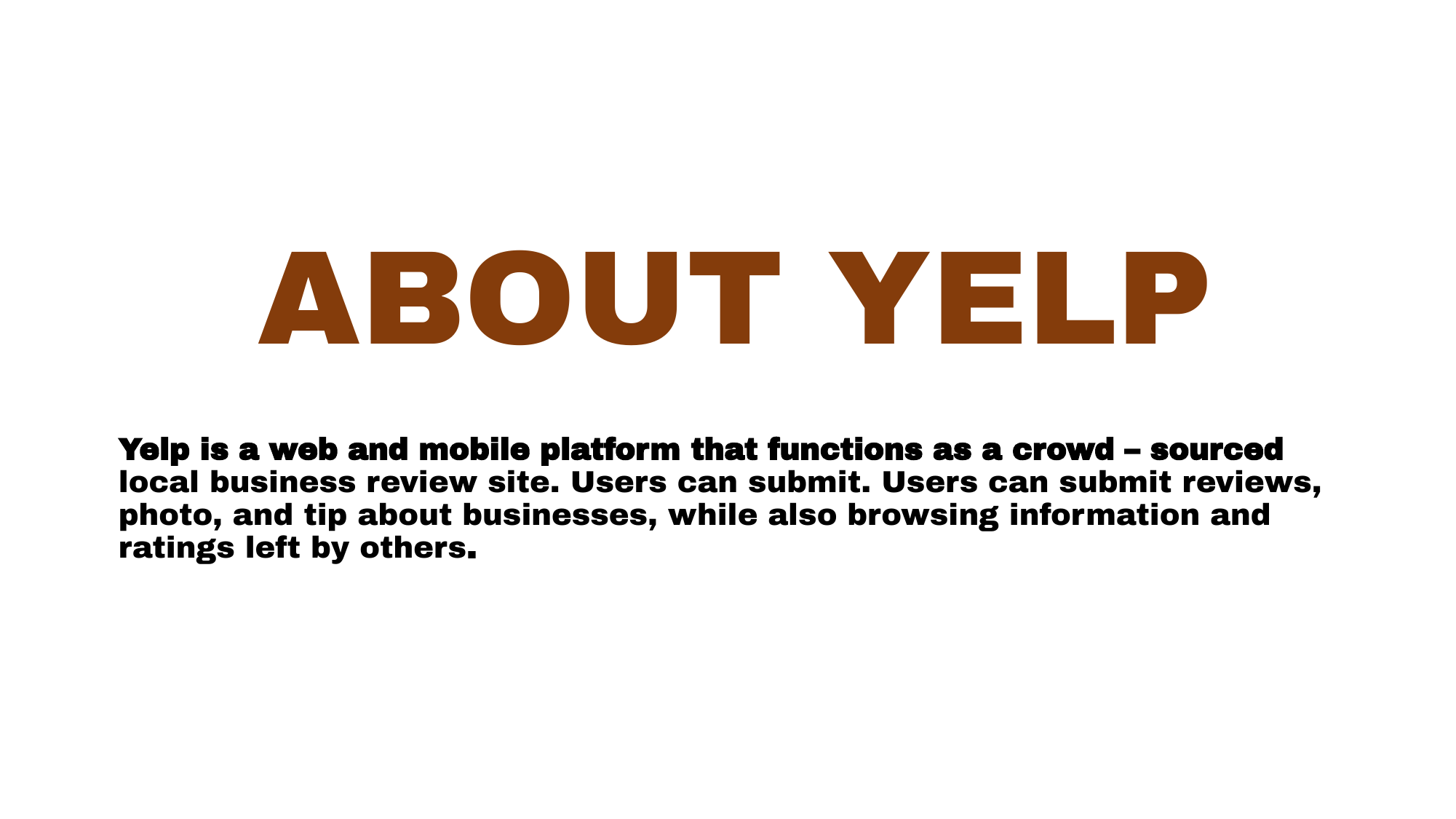

# ABOUT YELP
Yelp is a web and mobile platform that functions as a crowd – sourced local business review site. Users can submit. Users can submit reviews, photo, and tip about businesses, while also browsing information and ratings left by others.